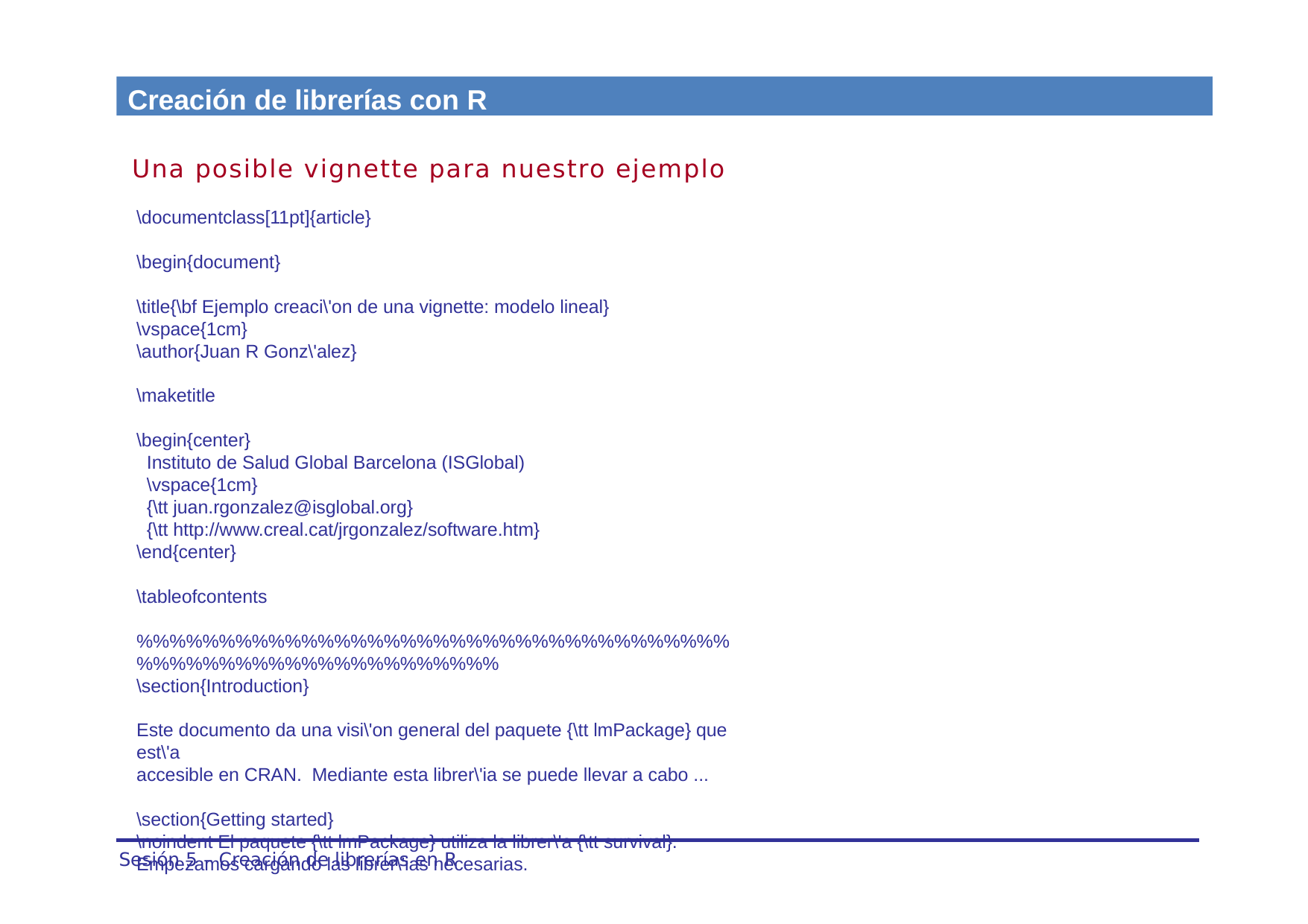

Creación de librerías con R
Una posible vignette para nuestro ejemplo

\documentclass[11pt]{article}

\begin{document}

\title{\bf Ejemplo creaci\'on de una vignette: modelo lineal}
\vspace{1cm}
\author{Juan R Gonz\'alez}

\maketitle

\begin{center}
  Instituto de Salud Global Barcelona (ISGlobal)
  \vspace{1cm}
  {\tt juan.rgonzalez@isglobal.org}
  {\tt http://www.creal.cat/jrgonzalez/software.htm}
\end{center}

\tableofcontents

%%%%%%%%%%%%%%%%%%%%%%%%%%%%%%%%%%%%%%%%%%%%%%%%%%%%%%%%%%
\section{Introduction}

Este documento da una visi\'on general del paquete {\tt lmPackage} que est\'a
accesible en CRAN.  Mediante esta librer\'ia se puede llevar a cabo ...

\section{Getting started}
\noindent El paquete {\tt lmPackage} utiliza la librer\'a {\tt survival}.  Empezamos cargando las librer\'ias necesarias.

Sesión 5 – Creación de librerías en R